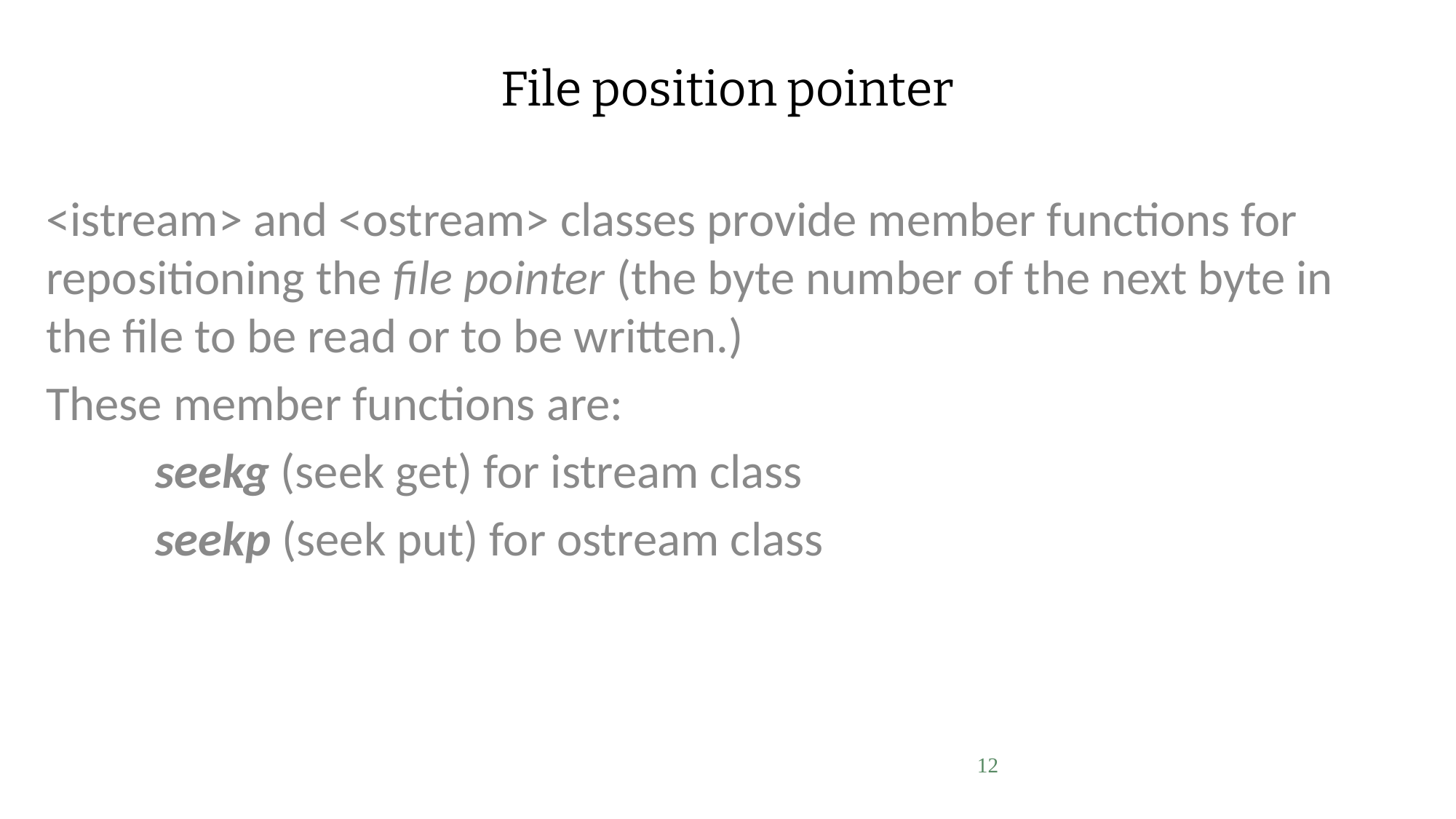

# File position pointer
<istream> and <ostream> classes provide member functions for repositioning the file pointer (the byte number of the next byte in the file to be read or to be written.)
These member functions are:
	seekg (seek get) for istream class
	seekp (seek put) for ostream class
12